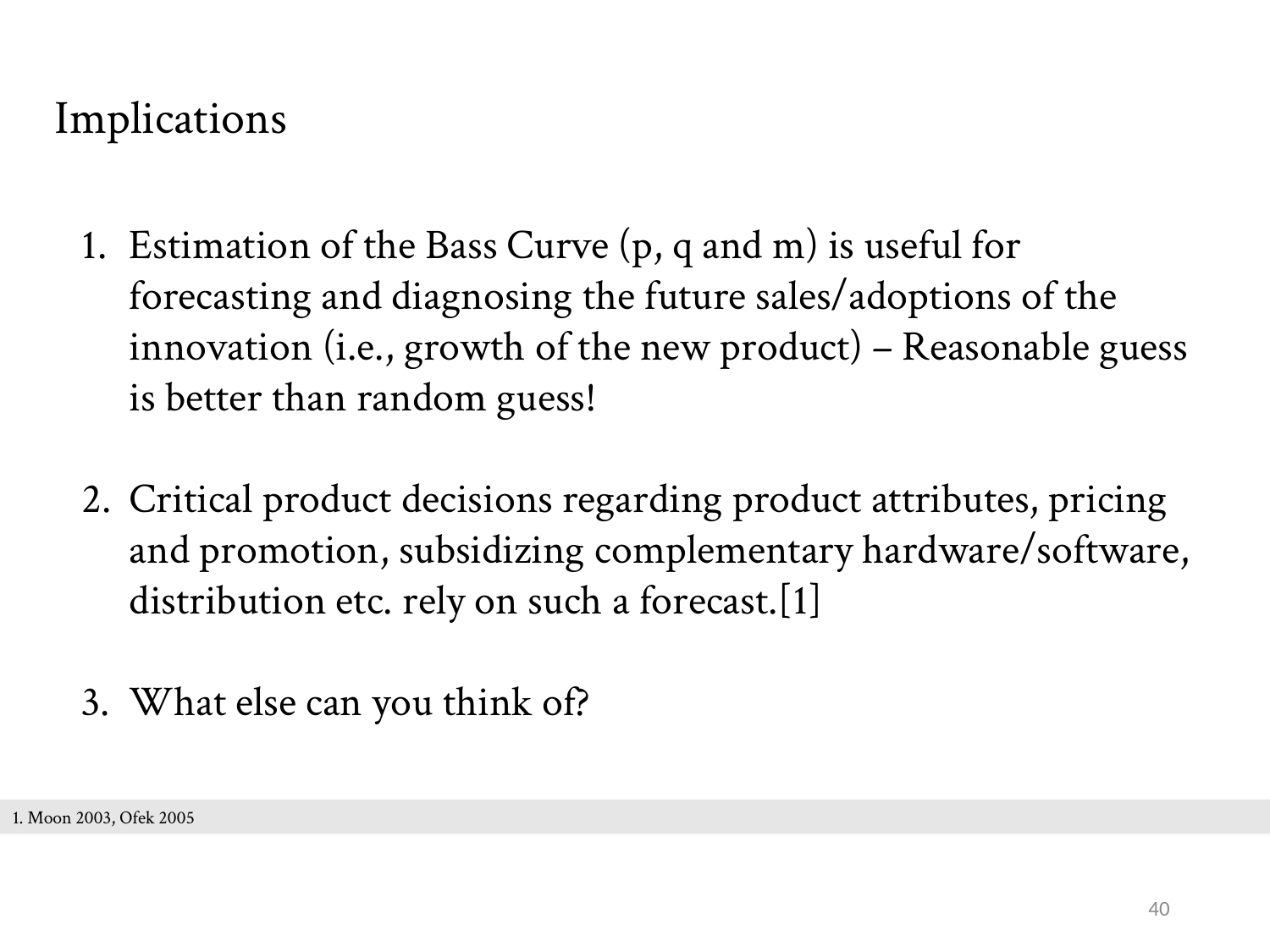

Implications
Estimation of the Bass Curve (p, q and m) is useful for forecasting and diagnosing the future sales/adoptions of the innovation (i.e., growth of the new product) – Reasonable guess is better than random guess!

Critical product decisions regarding product attributes, pricing and promotion, subsidizing complementary hardware/software, distribution etc. rely on such a forecast.[1]

What else can you think of?
1. Moon 2003, Ofek 2005
40